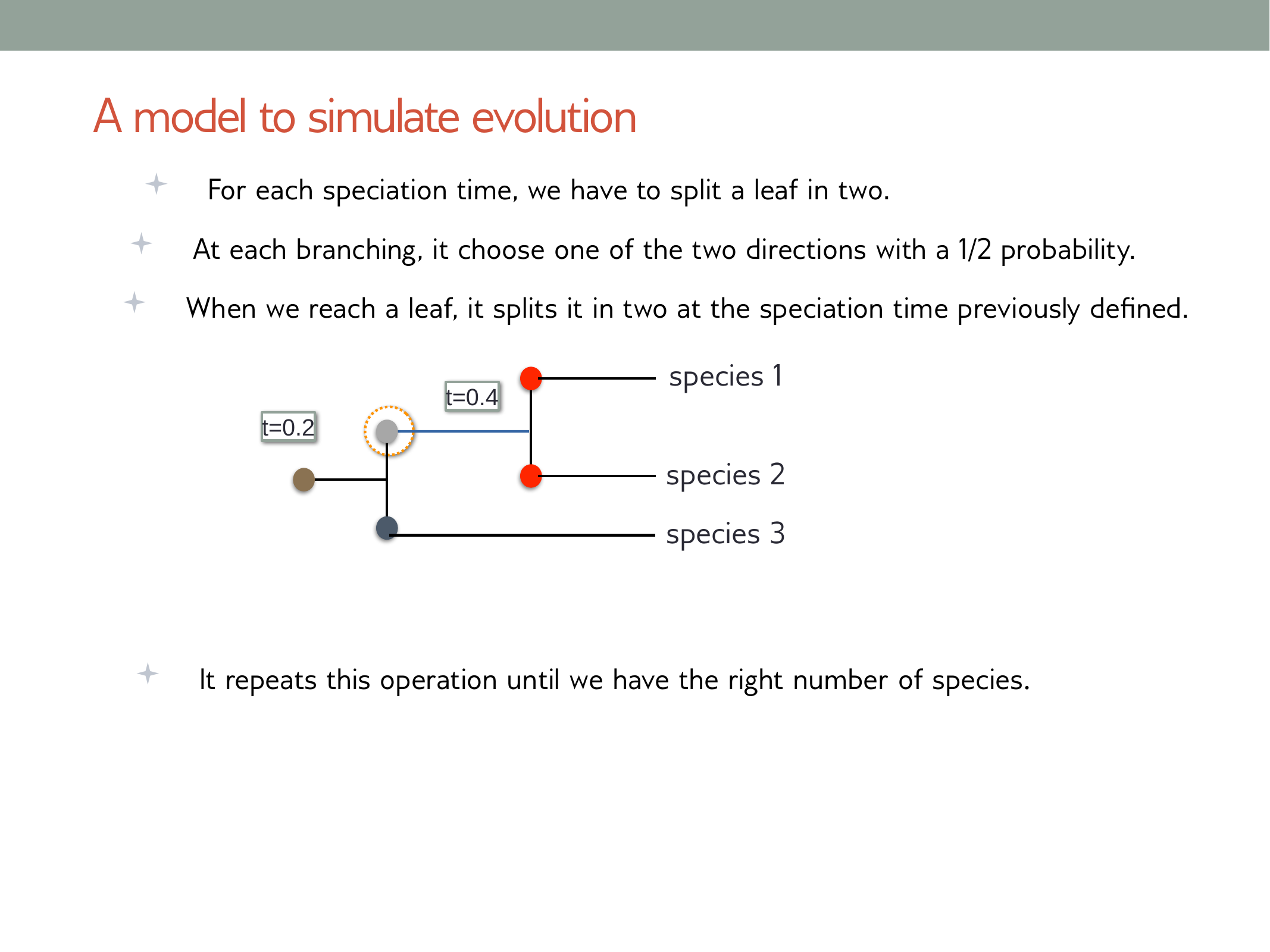

# A model to simulate evolution

For each speciation time, we have to split a leaf in two.
At each branching, it choose one of the two directions with a 1/2 probability.
When we reach a leaf, it splits it in two at the speciation time previously defined.
species 1

species 2

species 3

t=0.4

t=0.2

It repeats this operation until we have the right number of species.